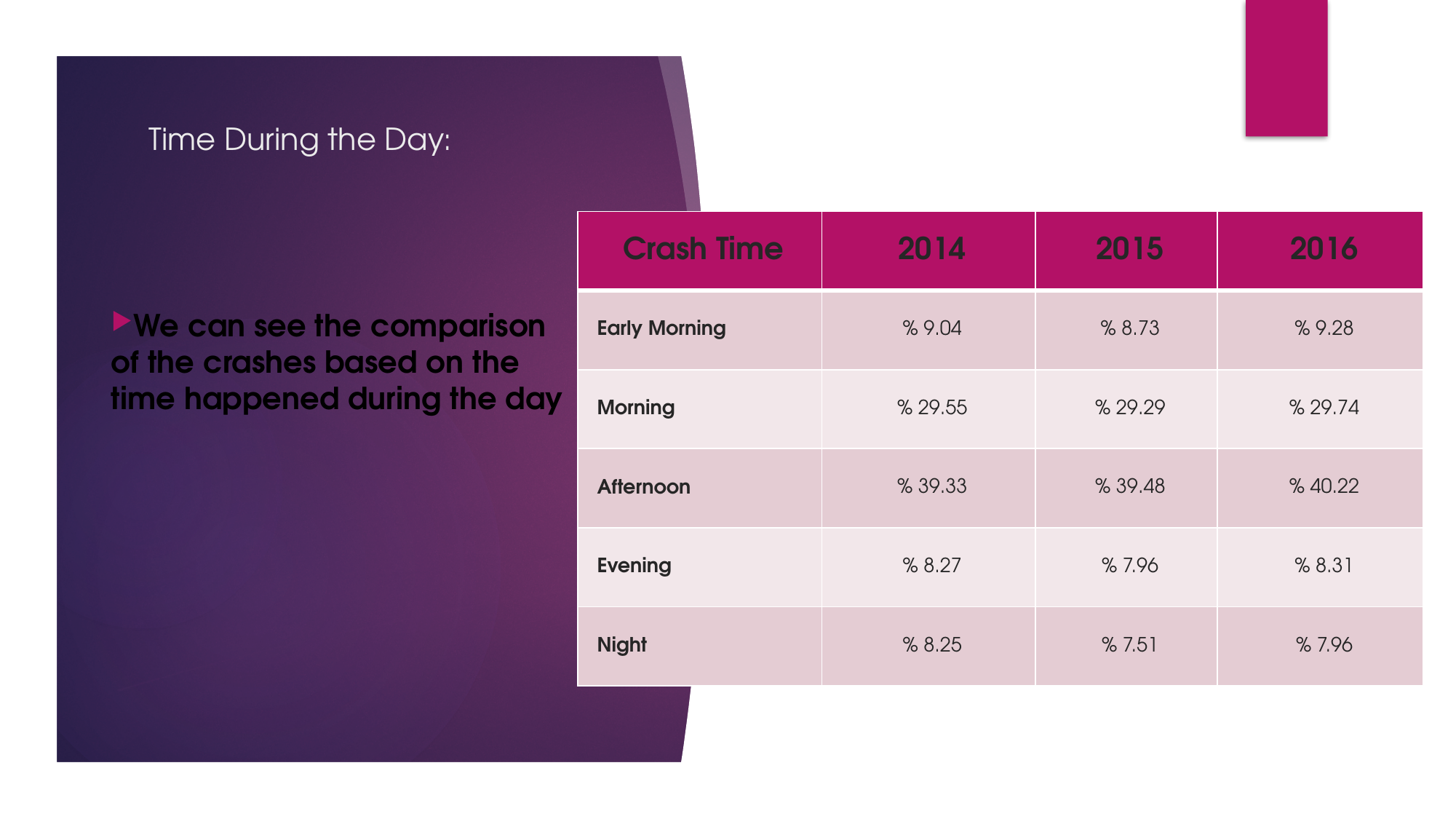

# Time During the Day:
| Crash Time | 2014 | 2015 | 2016 |
| --- | --- | --- | --- |
| Early Morning | % 9.04 | % 8.73 | % 9.28 |
| Morning | % 29.55 | % 29.29 | % 29.74 |
| Afternoon | % 39.33 | % 39.48 | % 40.22 |
| Evening | % 8.27 | % 7.96 | % 8.31 |
| Night | % 8.25 | % 7.51 | % 7.96 |
We can see the comparison of the crashes based on the time happened during the day